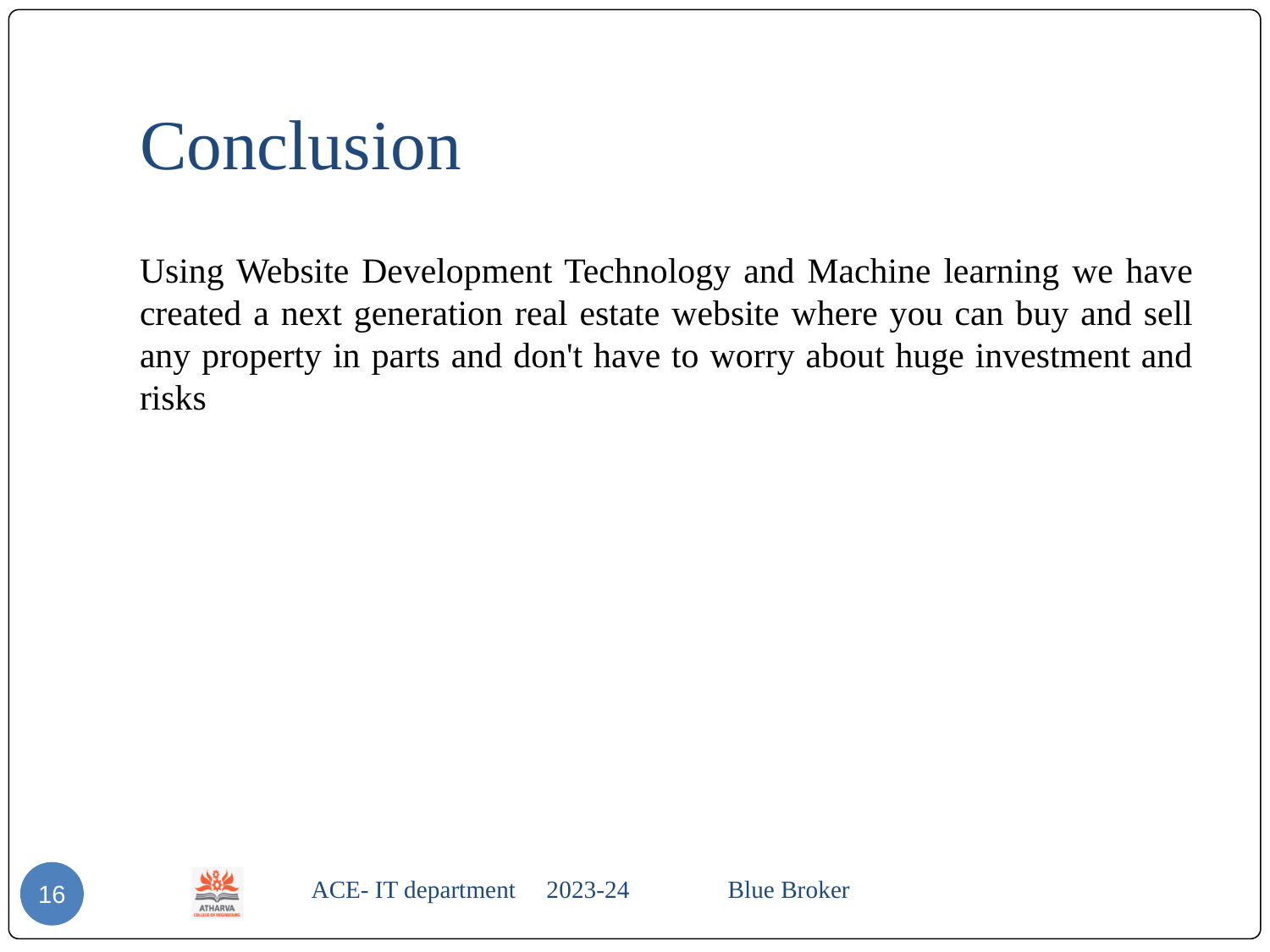

# Conclusion
Using Website Development Technology and Machine learning we have created a next generation real estate website where you can buy and sell any property in parts and don't have to worry about huge investment and risks
                                   ACE- IT department     2023-24                Blue Broker
16